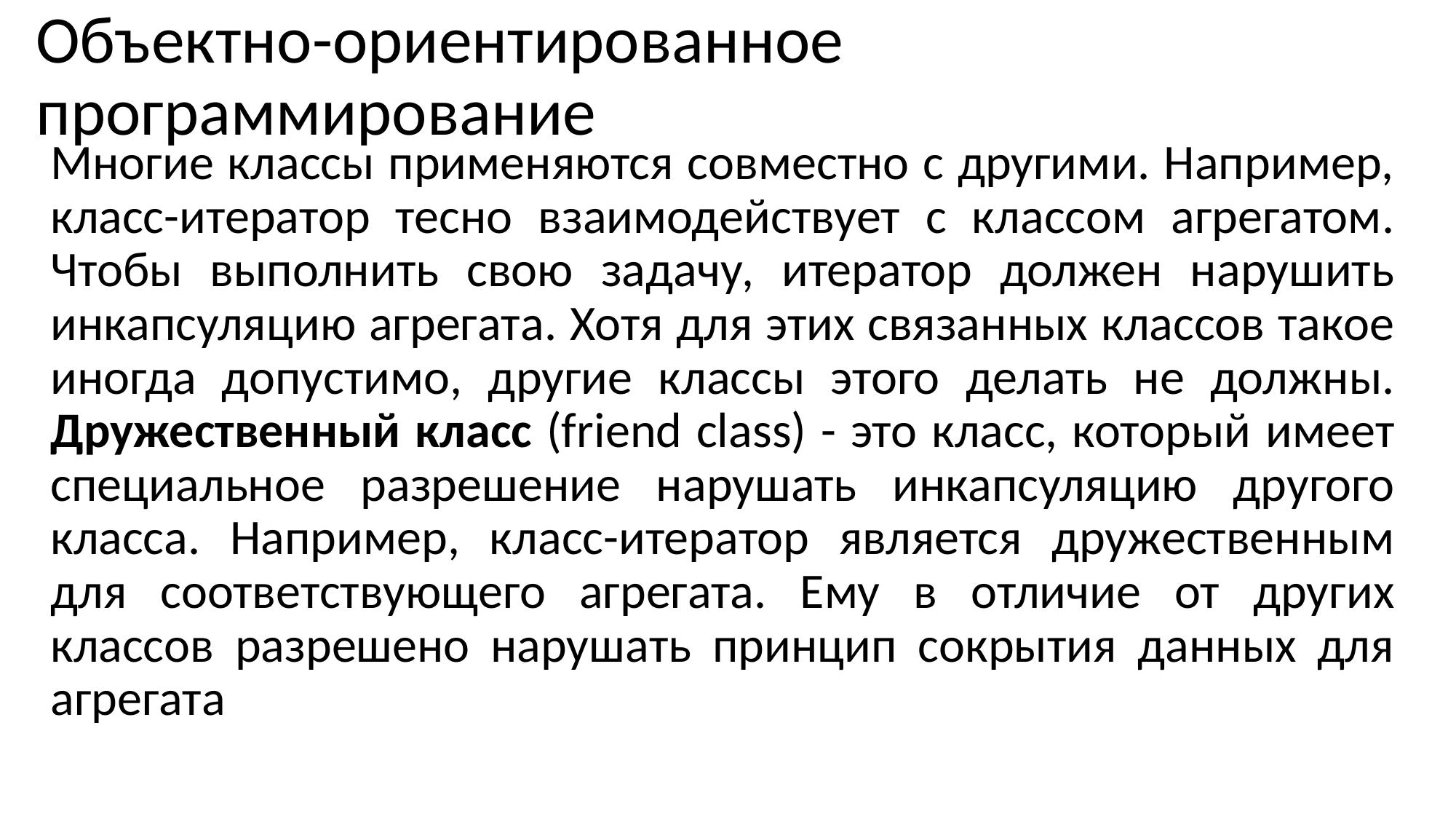

# Объектно-ориентированное программирование
Многие классы применяются совместно с другими. Например, класс-итератор тесно взаимодействует с классом агрегатом. Чтобы выполнить свою задачу, итератор должен нарушить инкапсуляцию агрегата. Хотя для этих связанных классов такое иногда допустимо, другие классы этого делать не должны. Дружественный класс (friend class) - это класс, который имеет специальное разрешение нарушать инкапсуляцию другого класса. Например, класс-итератор является дружественным для соответствующего агрегата. Ему в отличие от других классов разрешено нарушать принцип сокрытия данных для агрегата